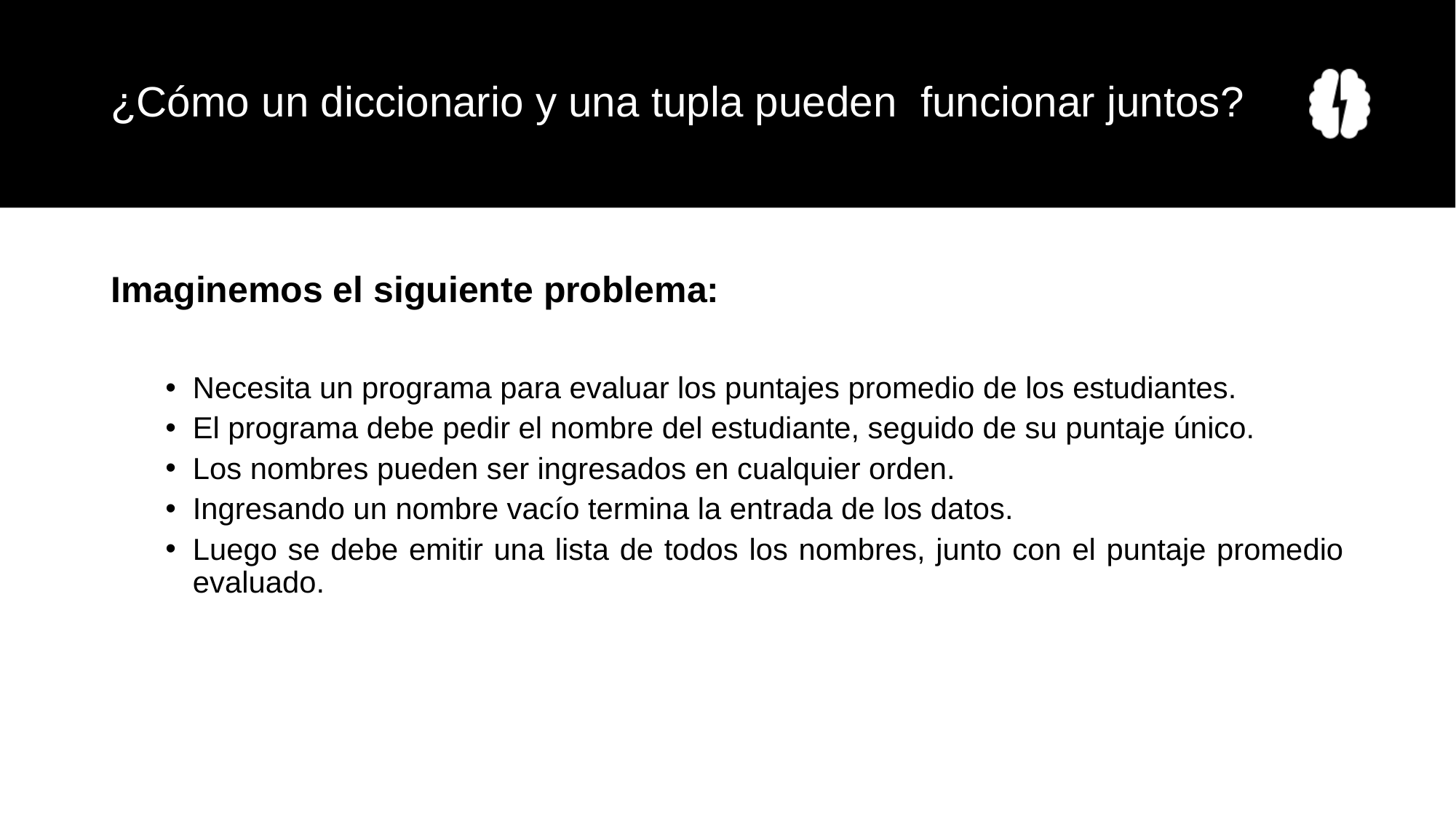

# ¿Cómo un diccionario y una tupla pueden  funcionar juntos?
Imaginemos el siguiente problema:

Necesita un programa para evaluar los puntajes promedio de los estudiantes.
El programa debe pedir el nombre del estudiante, seguido de su puntaje único.
Los nombres pueden ser ingresados ​​en cualquier orden.
Ingresando un nombre vacío termina la entrada de los datos.
Luego se debe emitir una lista de todos los nombres, junto con el puntaje promedio evaluado.